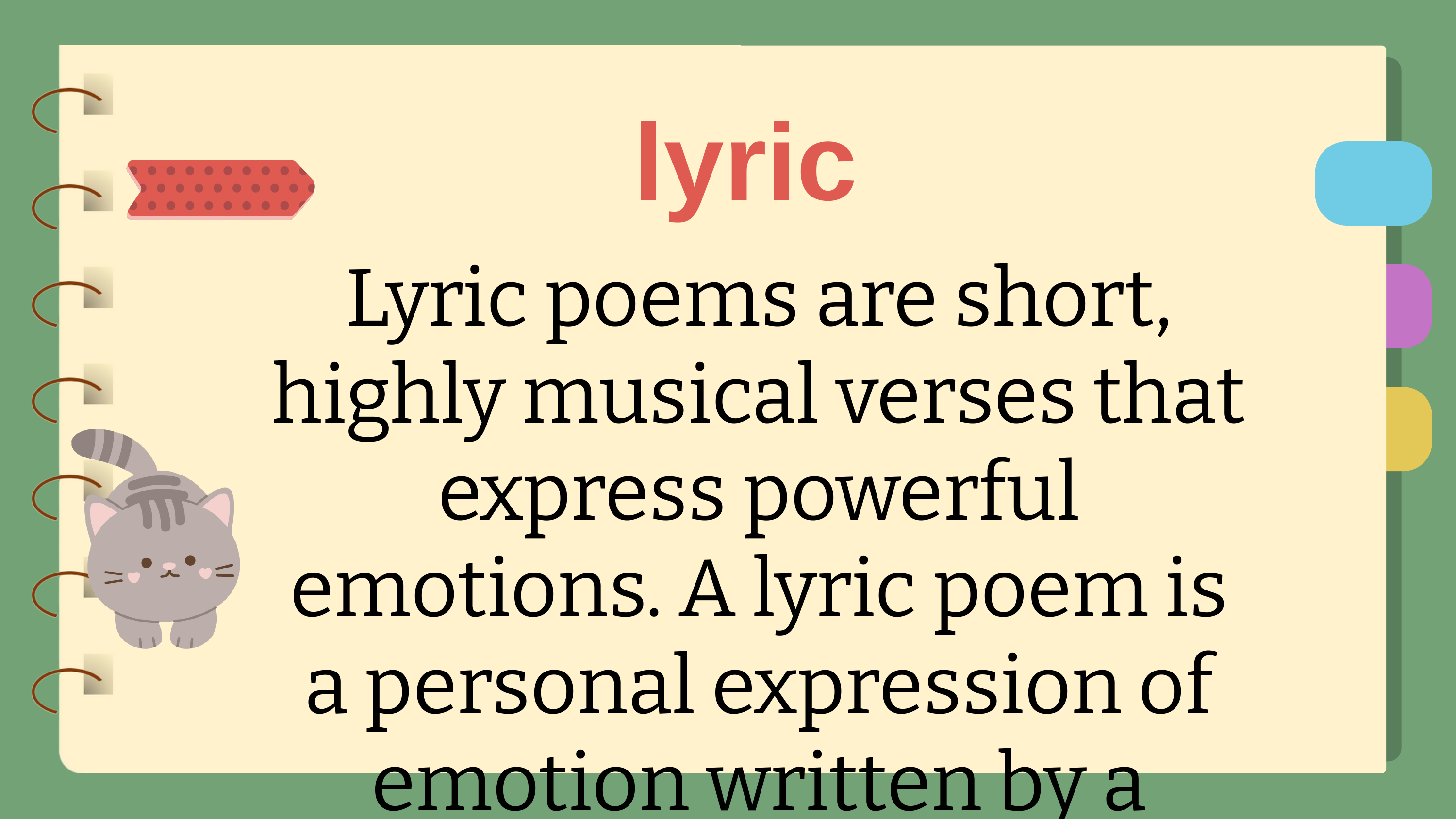

lyric

Lyric poems are short, highly musical verses that express powerful emotions. A lyric poem is a personal expression of emotion written by a single individual.